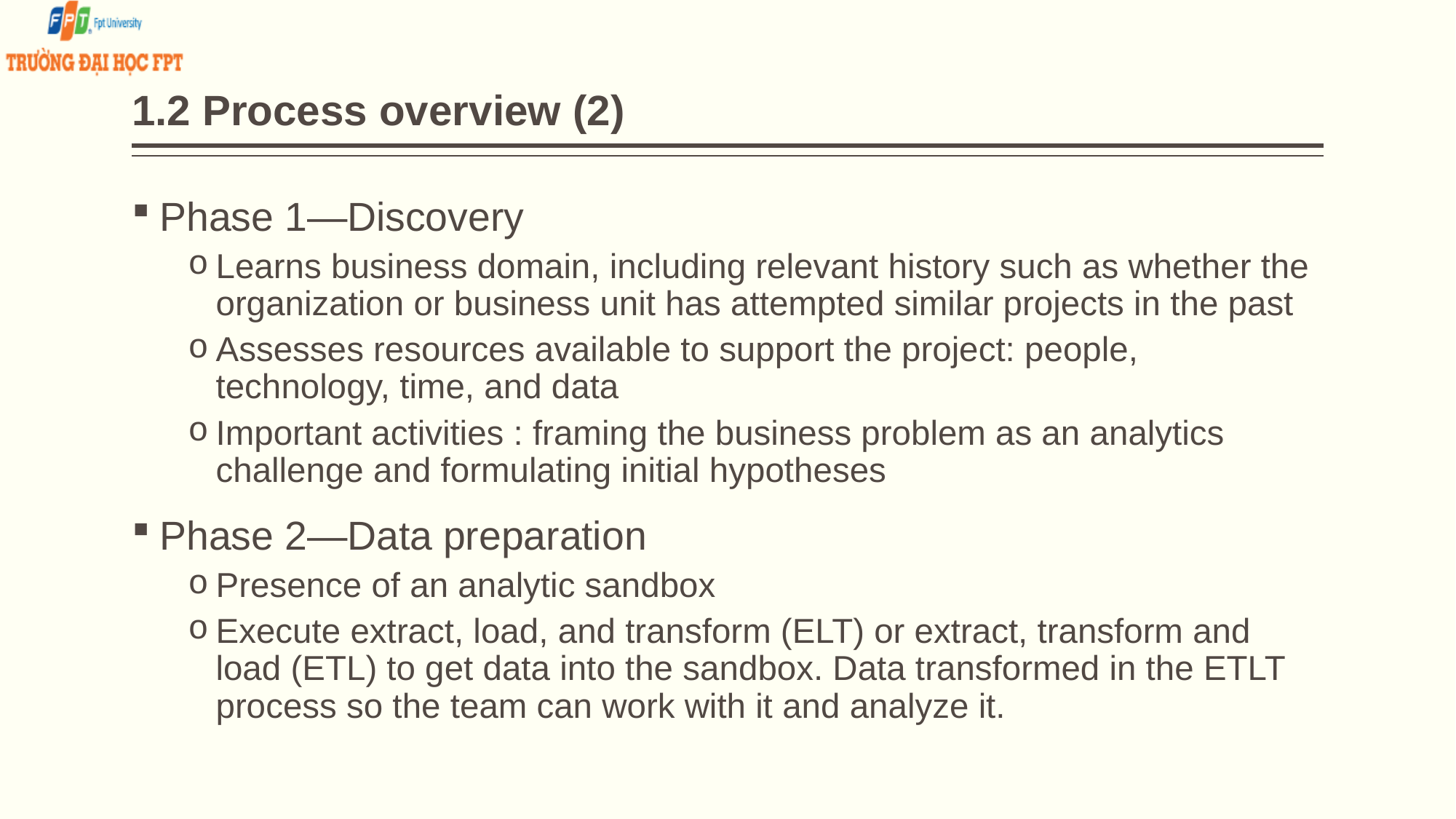

# 1.2 Process overview (2)
Phase 1—Discovery
Learns business domain, including relevant history such as whether the organization or business unit has attempted similar projects in the past
Assesses resources available to support the project: people, technology, time, and data
Important activities : framing the business problem as an analytics challenge and formulating initial hypotheses
Phase 2—Data preparation
Presence of an analytic sandbox
Execute extract, load, and transform (ELT) or extract, transform and load (ETL) to get data into the sandbox. Data transformed in the ETLT process so the team can work with it and analyze it.